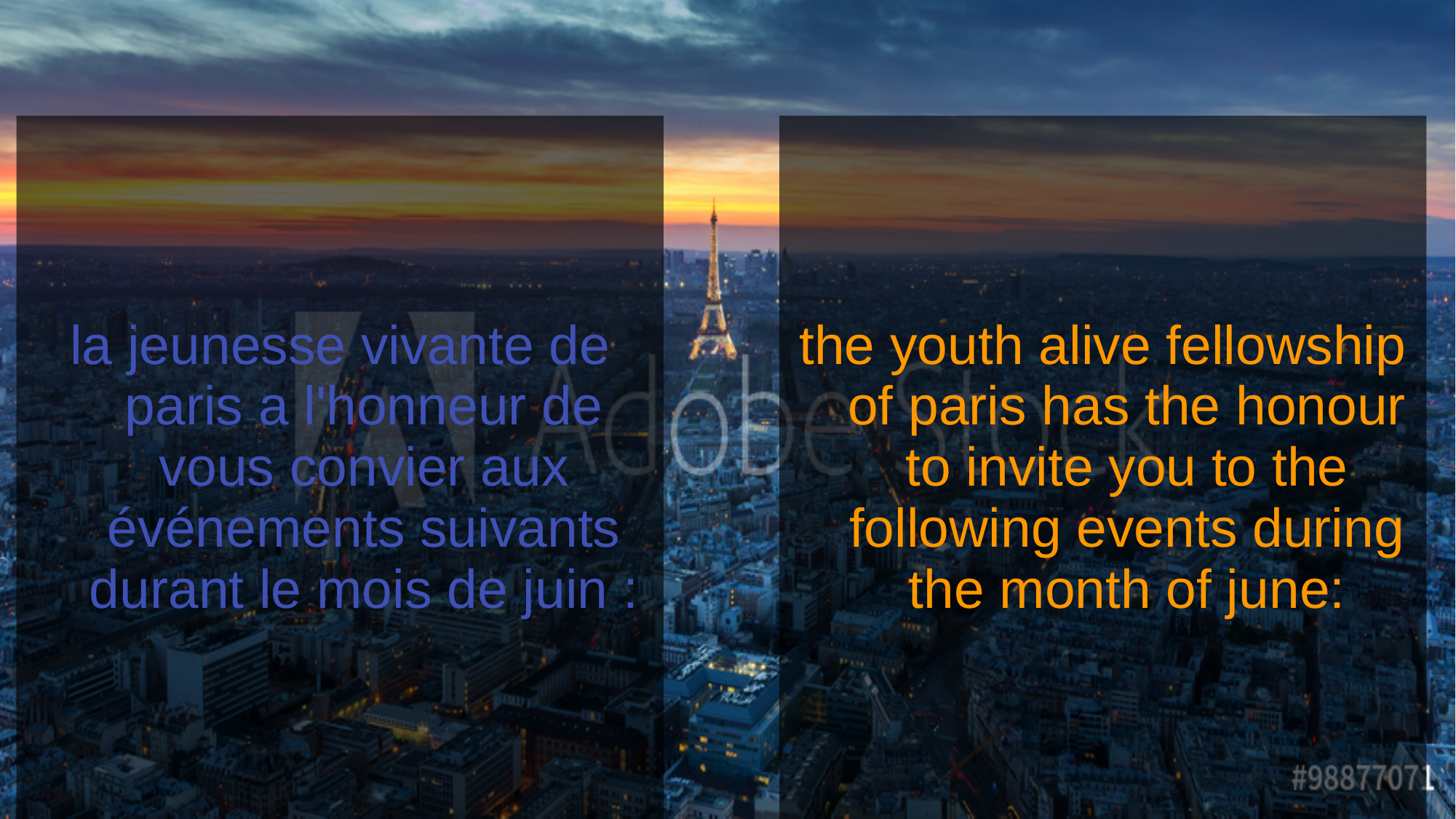

la jeunesse vivante de paris a l'honneur de vous convier aux événements suivants durant le mois de juin :
the youth alive fellowship of paris has the honour to invite you to the following events during the month of june: